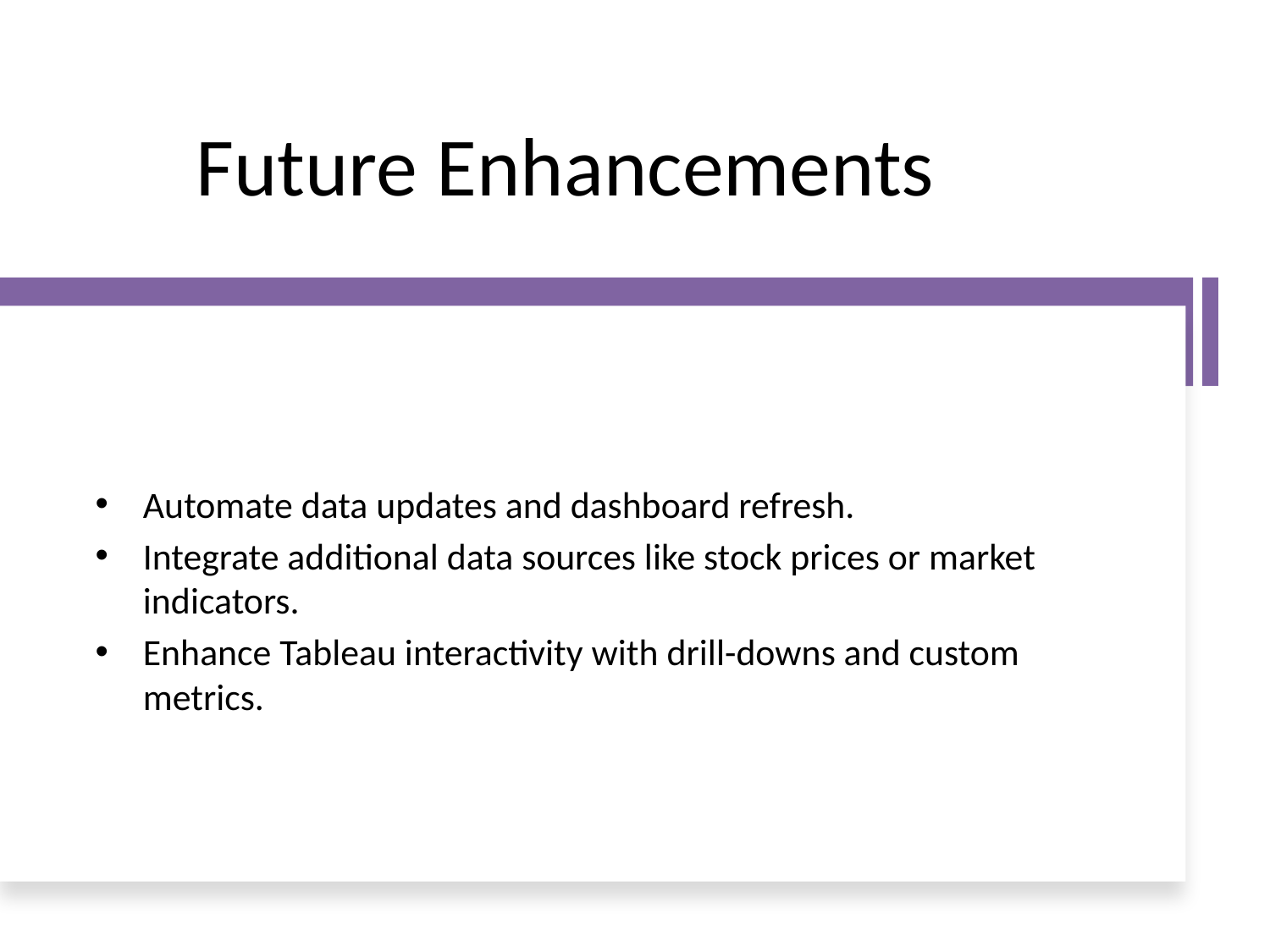

# Future Enhancements

Automate data updates and dashboard refresh.
Integrate additional data sources like stock prices or market indicators.
Enhance Tableau interactivity with drill-downs and custom metrics.